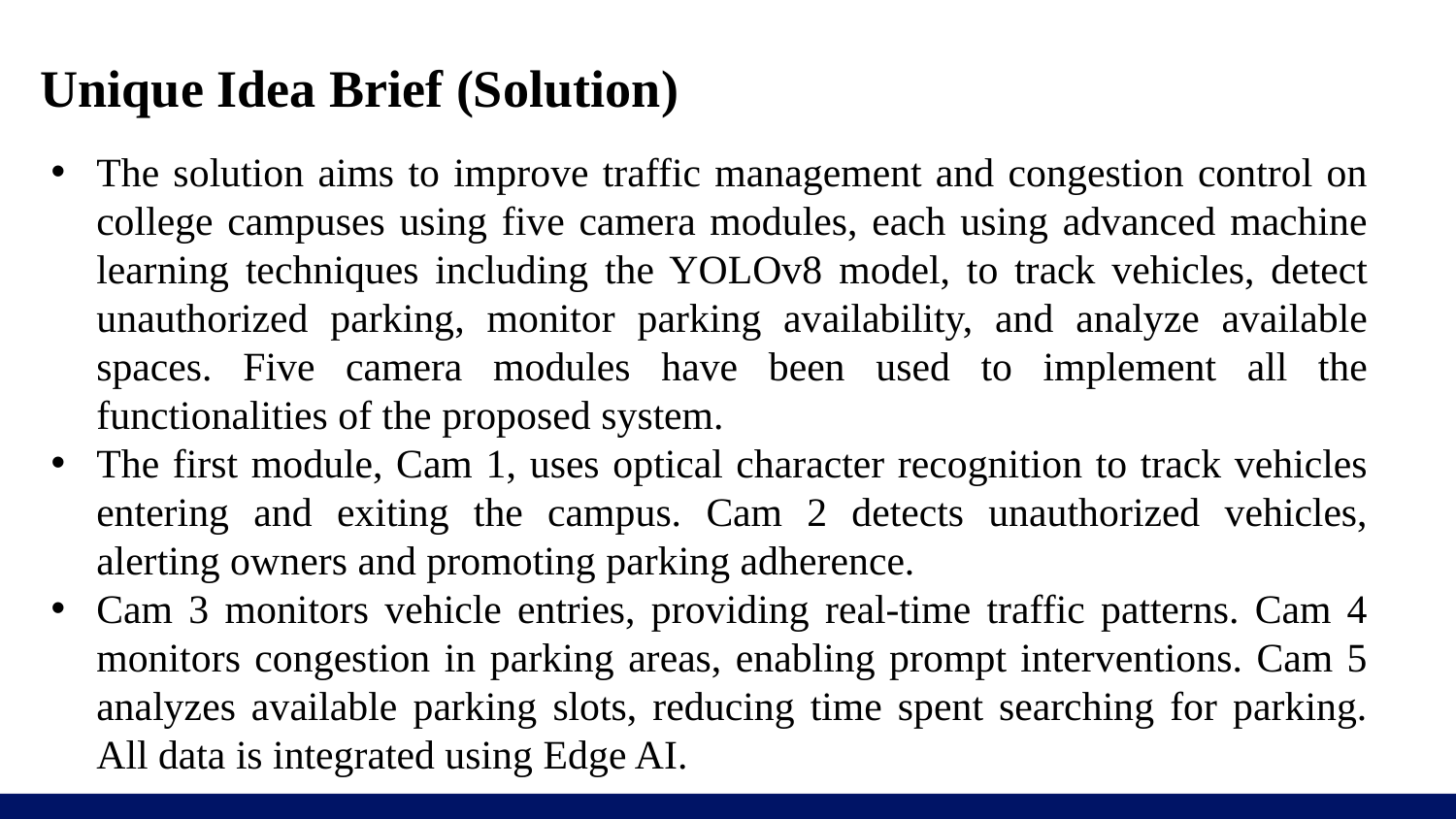

# Unique Idea Brief (Solution)
The solution aims to improve traffic management and congestion control on college campuses using five camera modules, each using advanced machine learning techniques including the YOLOv8 model, to track vehicles, detect unauthorized parking, monitor parking availability, and analyze available spaces. Five camera modules have been used to implement all the functionalities of the proposed system.
The first module, Cam 1, uses optical character recognition to track vehicles entering and exiting the campus. Cam 2 detects unauthorized vehicles, alerting owners and promoting parking adherence.
Cam 3 monitors vehicle entries, providing real-time traffic patterns. Cam 4 monitors congestion in parking areas, enabling prompt interventions. Cam 5 analyzes available parking slots, reducing time spent searching for parking. All data is integrated using Edge AI.